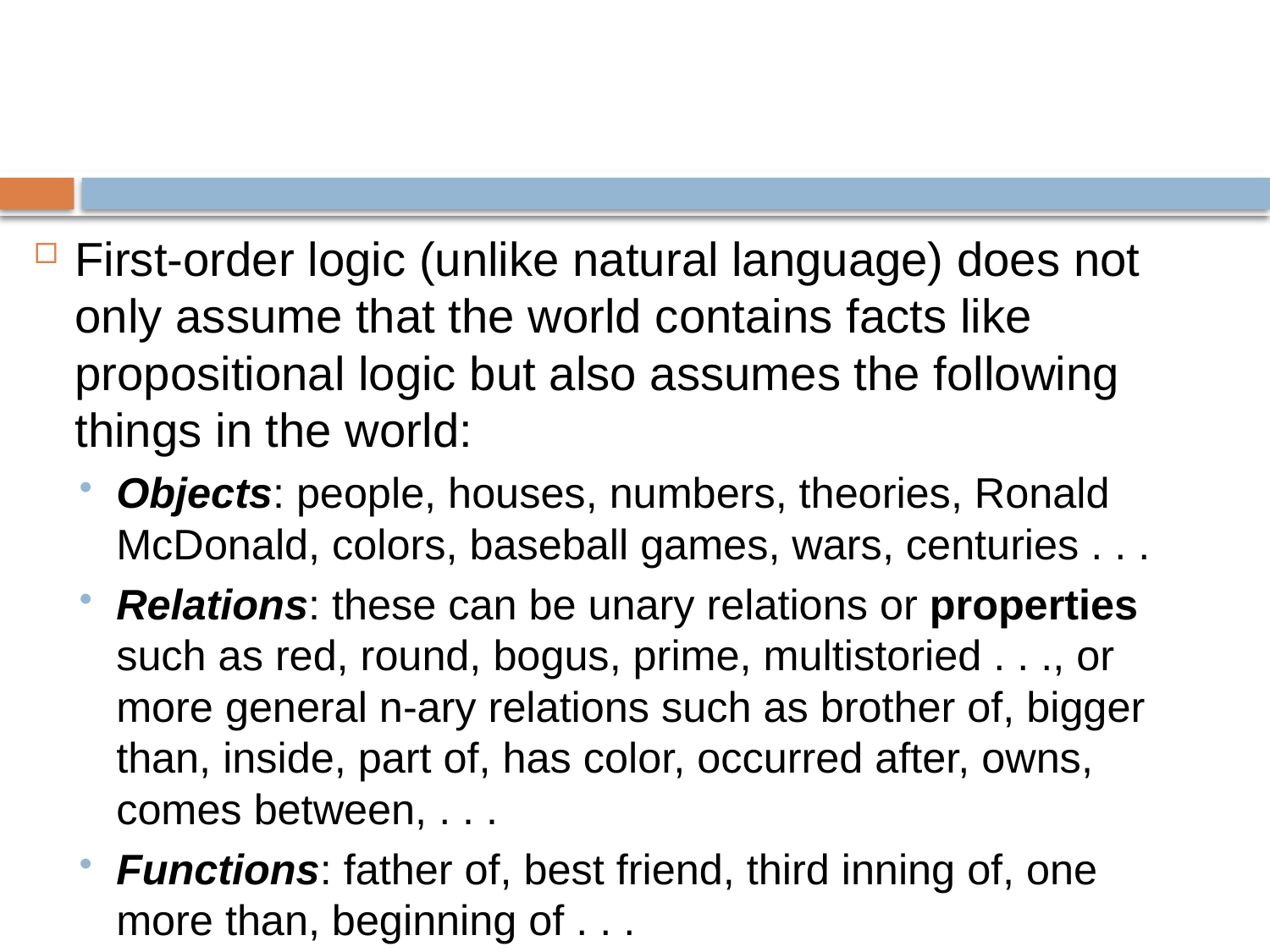

#
First-order logic (unlike natural language) does not only assume that the world contains facts like propositional logic but also assumes the following things in the world:
Objects: people, houses, numbers, theories, Ronald McDonald, colors, baseball games, wars, centuries . . .
Relations: these can be unary relations or properties such as red, round, bogus, prime, multistoried . . ., or more general n-ary relations such as brother of, bigger than, inside, part of, has color, occurred after, owns, comes between, . . .
Functions: father of, best friend, third inning of, one more than, beginning of . . .